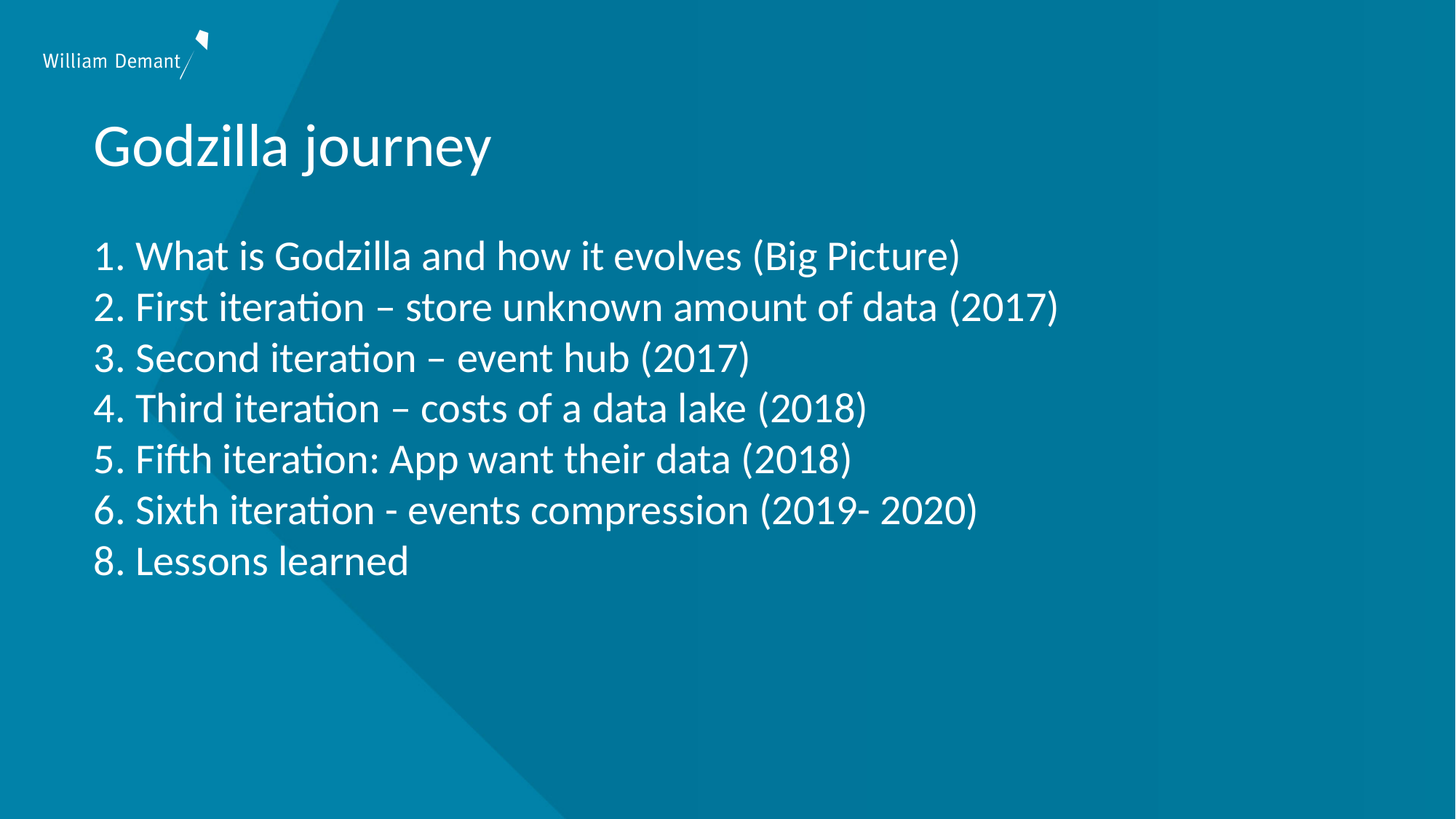

# Godzilla journey
1. What is Godzilla and how it evolves (Big Picture)
2. First iteration – store unknown amount of data (2017)
3. Second iteration – event hub (2017)
4. Third iteration – costs of a data lake (2018)
5. Fifth iteration: App want their data (2018)
6. Sixth iteration - events compression (2019- 2020)
8. Lessons learned